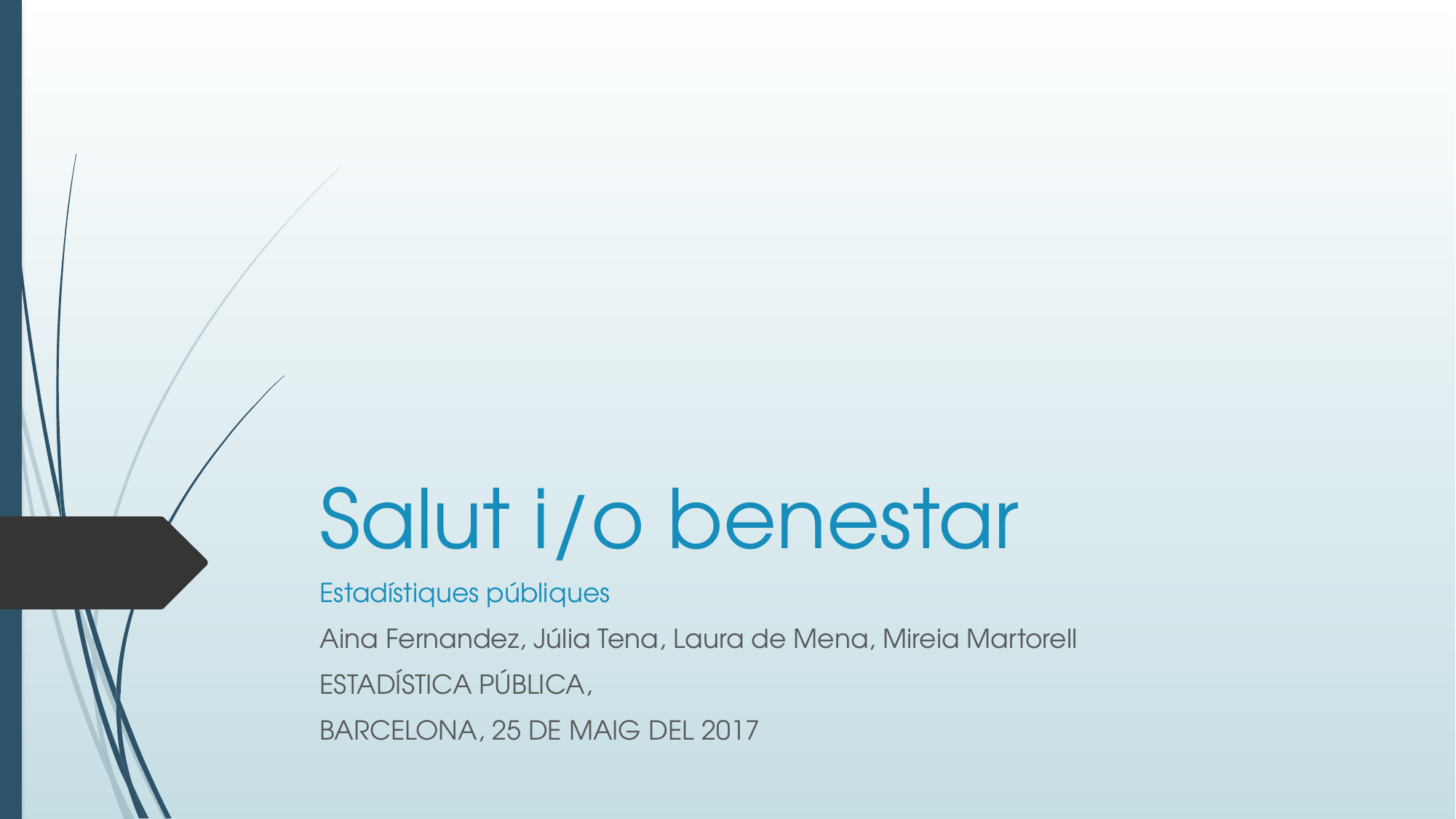

# Salut i/o benestar
Estadístiques públiques
Aina Fernandez, Júlia Tena, Laura de Mena, Mireia Martorell
estadística pública,
Barcelona, 25 DE maig del 2017